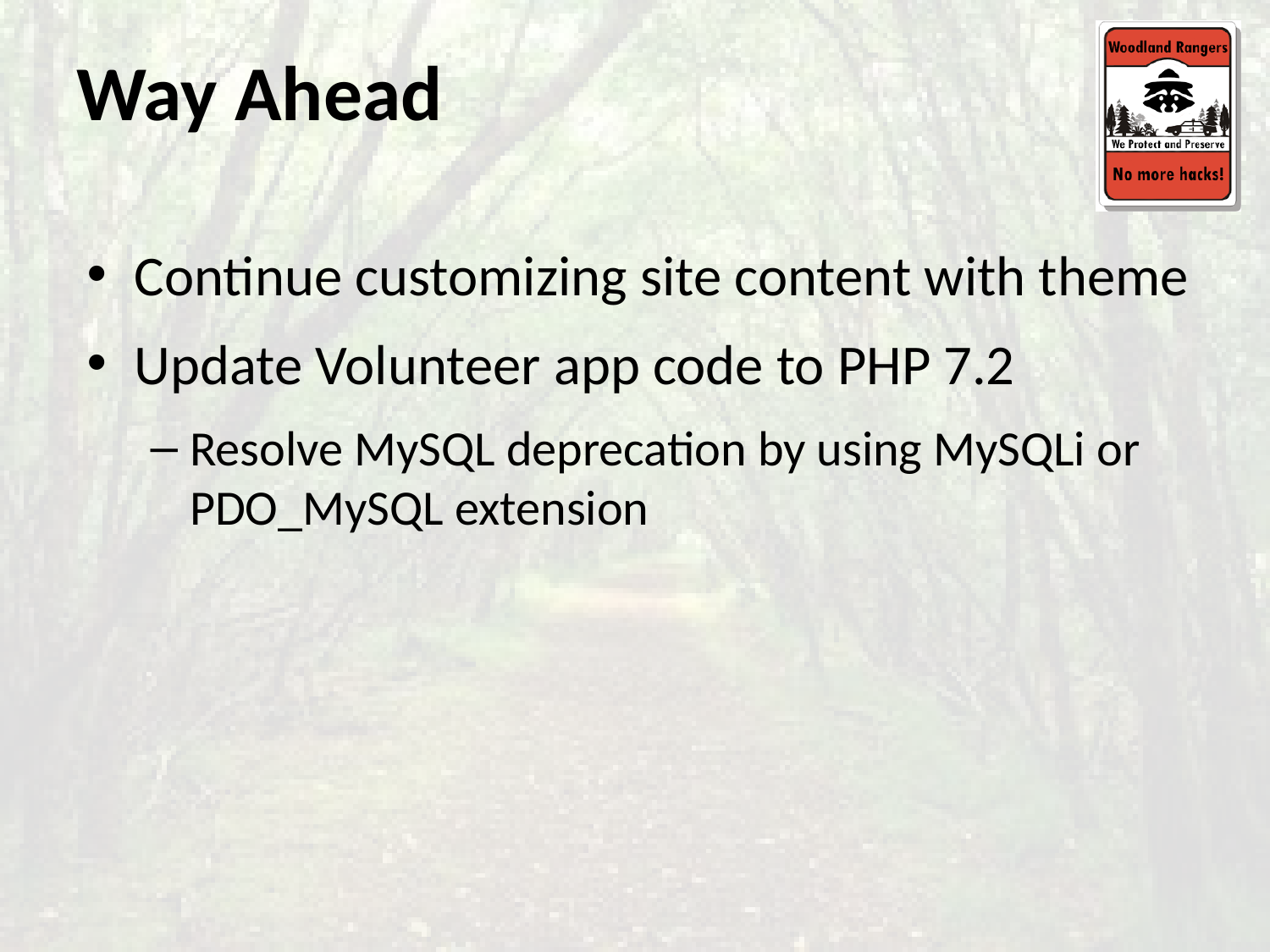

# Way Ahead
Continue customizing site content with theme
Update Volunteer app code to PHP 7.2
Resolve MySQL deprecation by using MySQLi or PDO_MySQL extension